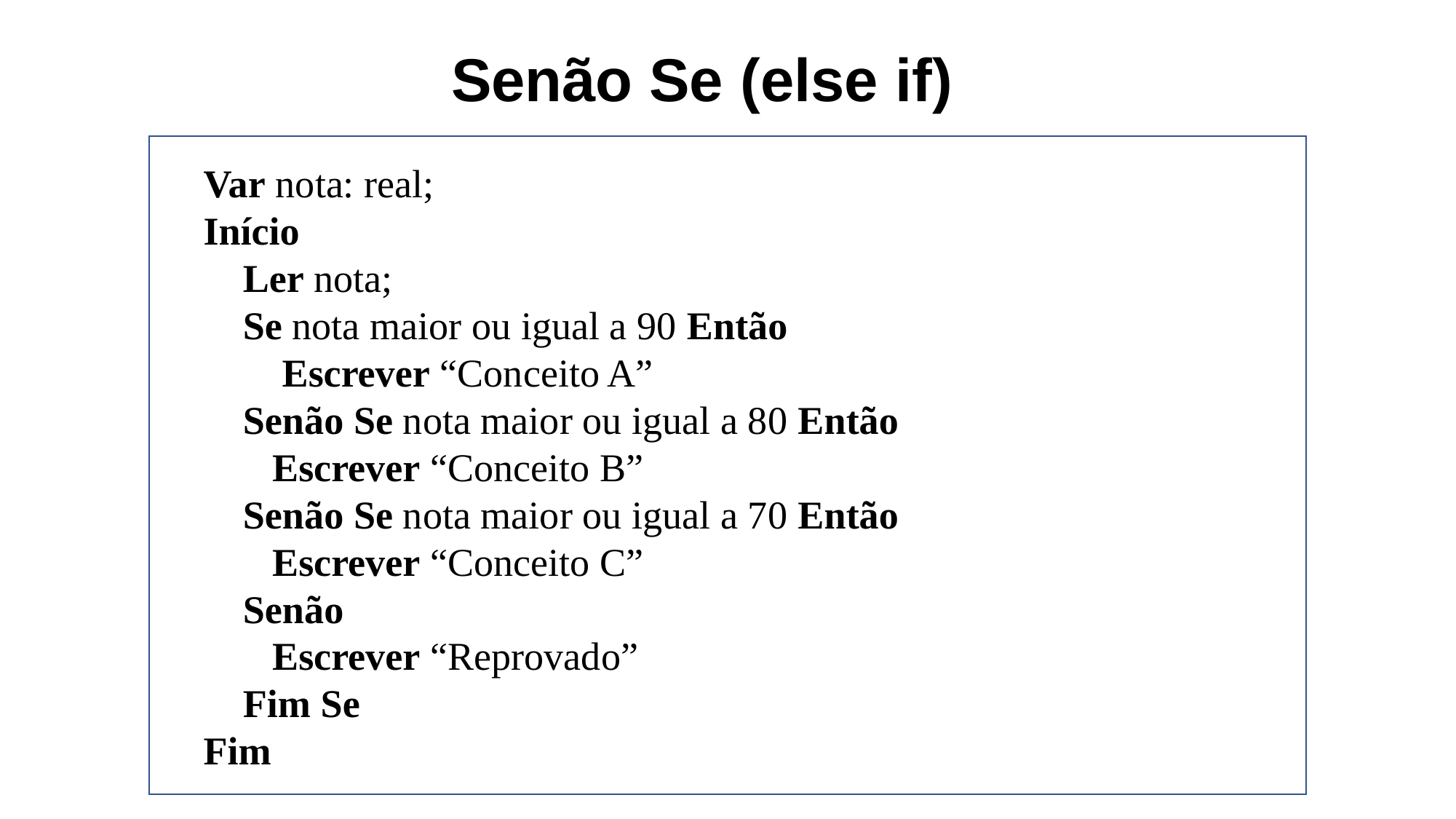

# Senão Se (else if)

Var nota: real;
Início
    Ler nota;
    Se nota maior ou igual a 90 Então
        Escrever “Conceito A”
    Senão Se nota maior ou igual a 80 Então
       Escrever “Conceito B”
    Senão Se nota maior ou igual a 70 Então
       Escrever “Conceito C”
    Senão
       Escrever “Reprovado”
    Fim Se
Fim